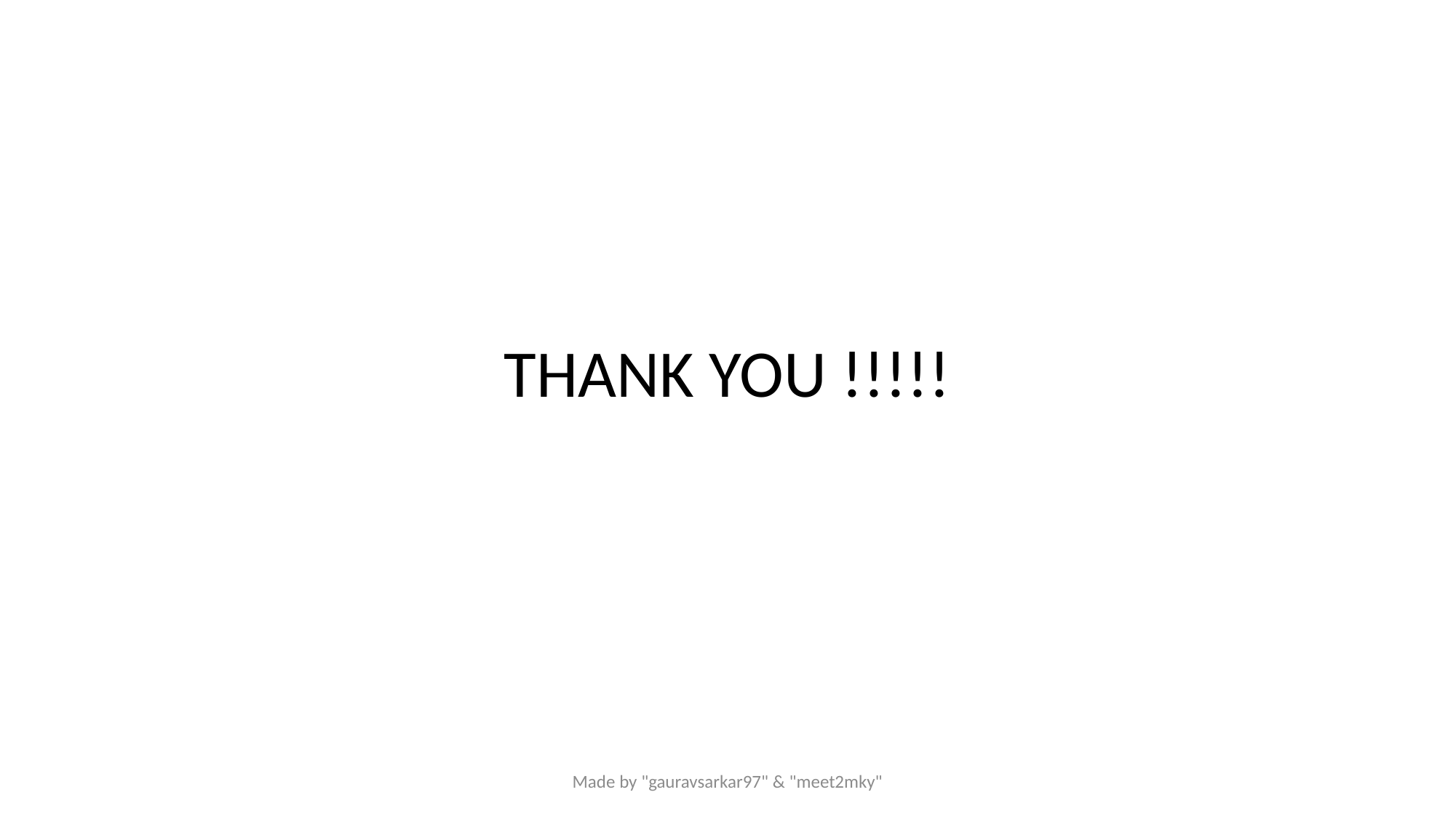

# THANK YOU !!!!!
Made by "gauravsarkar97" & "meet2mky"
24